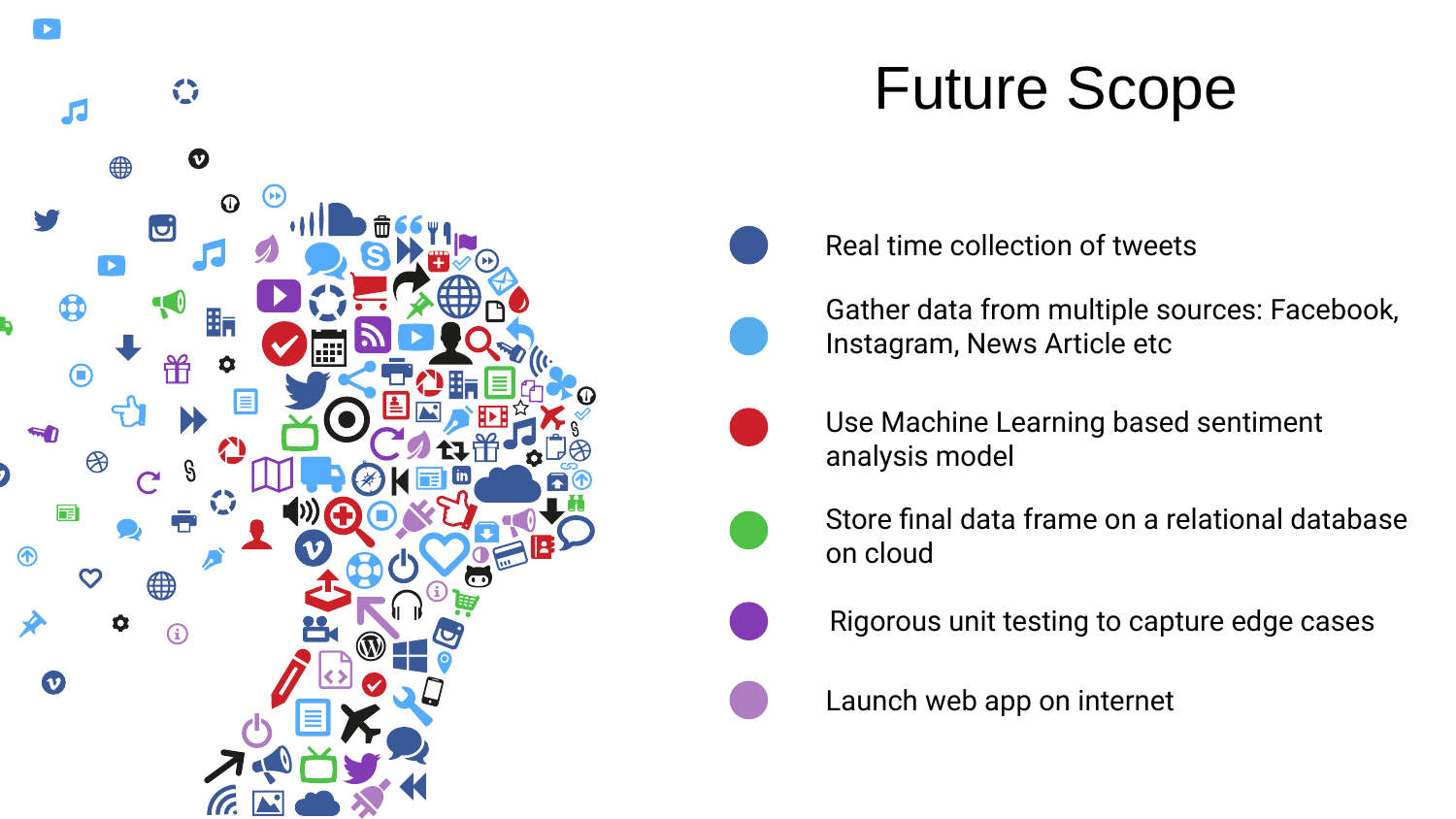

# Future Scope
Real time collection of tweets

Gather data from multiple sources: Facebook, Instagram, News Article etc

Use Machine Learning based sentiment analysis model

Store final data frame on a relational database on cloud

Rigorous unit testing to capture edge cases

Launch web app on internet